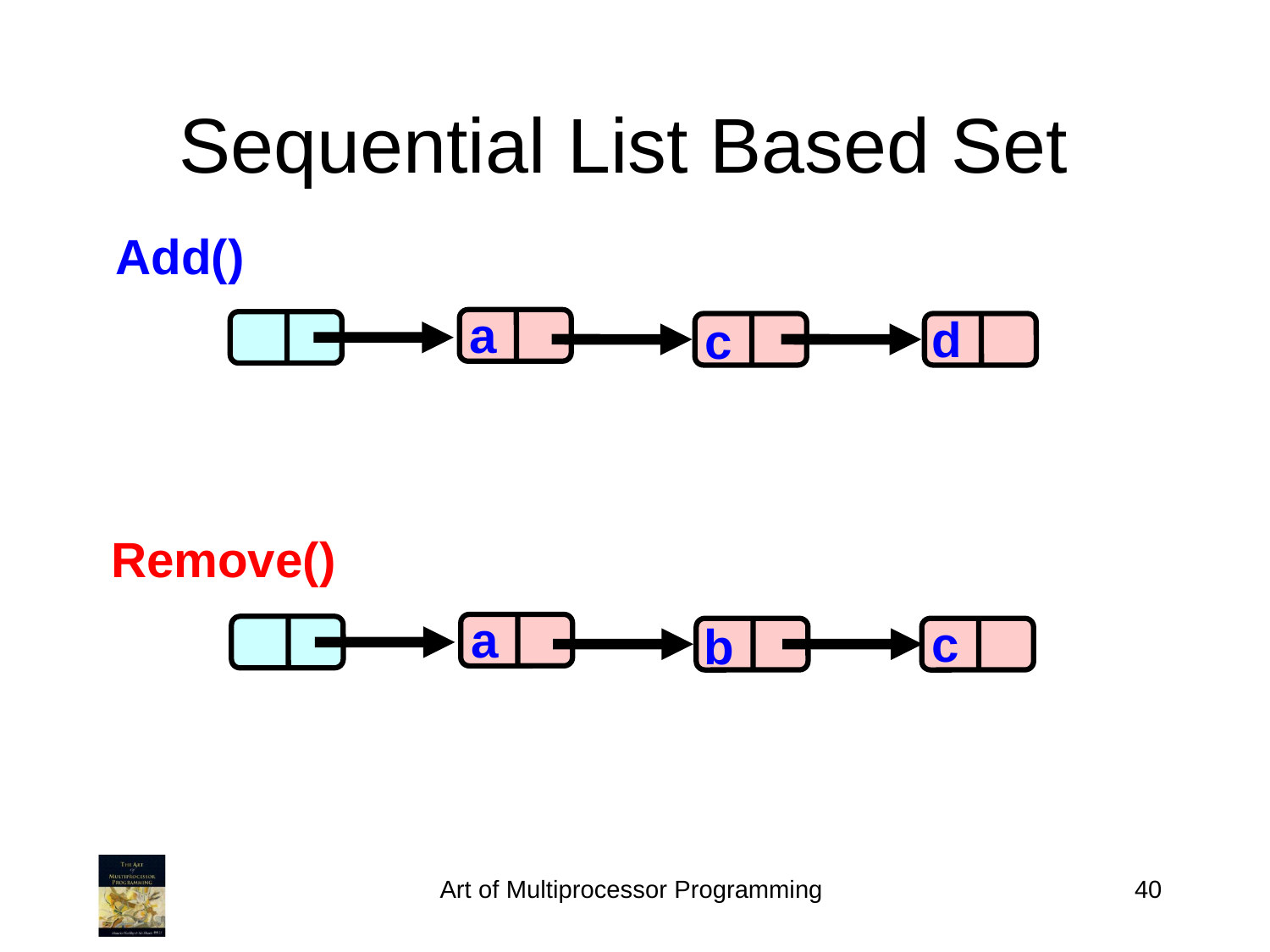

# Sequential List Based Set
Add()
a
d
c

Remove()
a
c
b

Art of Multiprocessor Programming
40